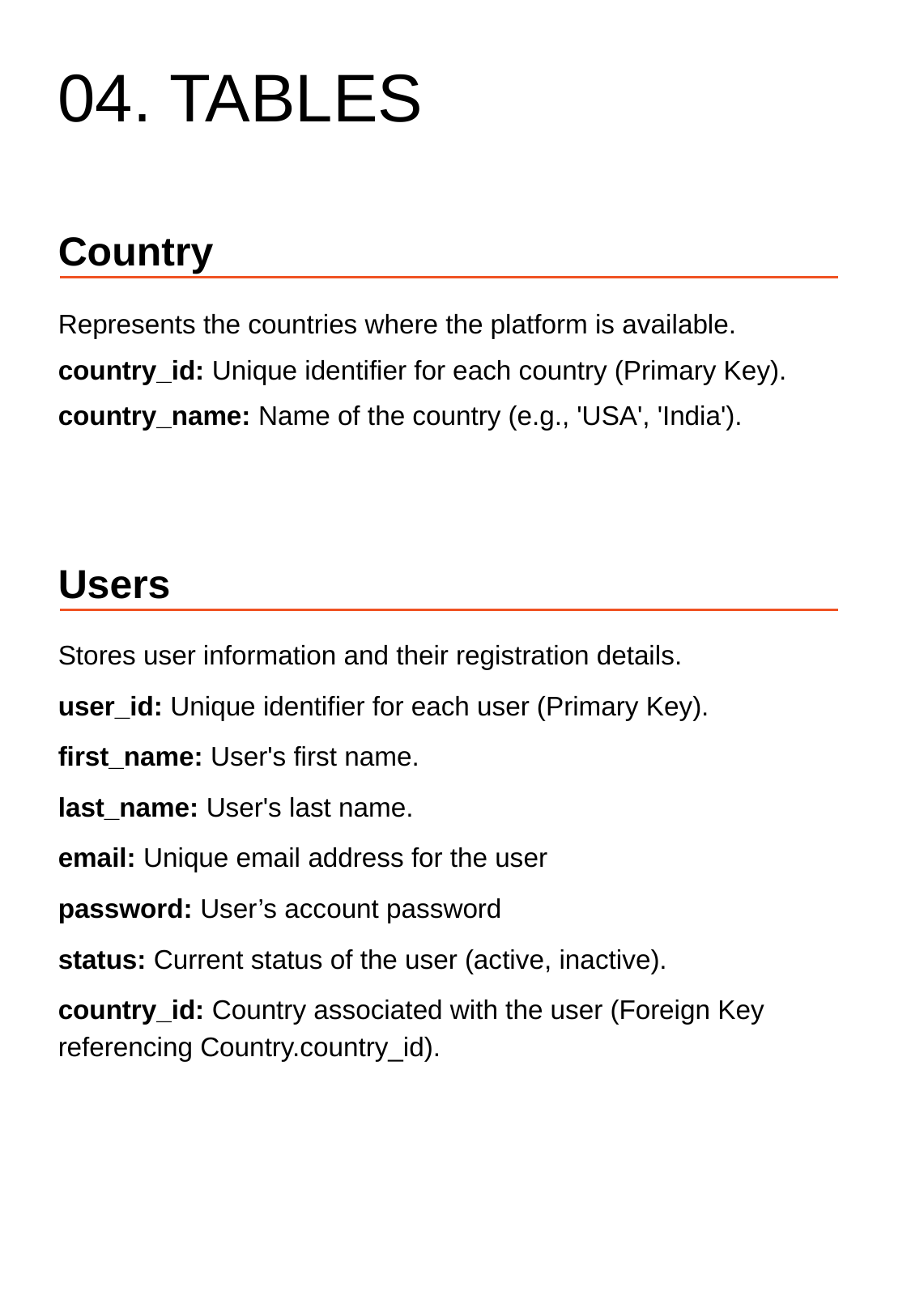

04. TABLES
Country
Represents the countries where the platform is available.
country_id: Unique identifier for each country (Primary Key).
country_name: Name of the country (e.g., 'USA', 'India').
Users
Stores user information and their registration details.
user_id: Unique identifier for each user (Primary Key).
first_name: User's first name.
last_name: User's last name.
email: Unique email address for the user
password: User’s account password
status: Current status of the user (active, inactive).
country_id: Country associated with the user (Foreign Key referencing Country.country_id).